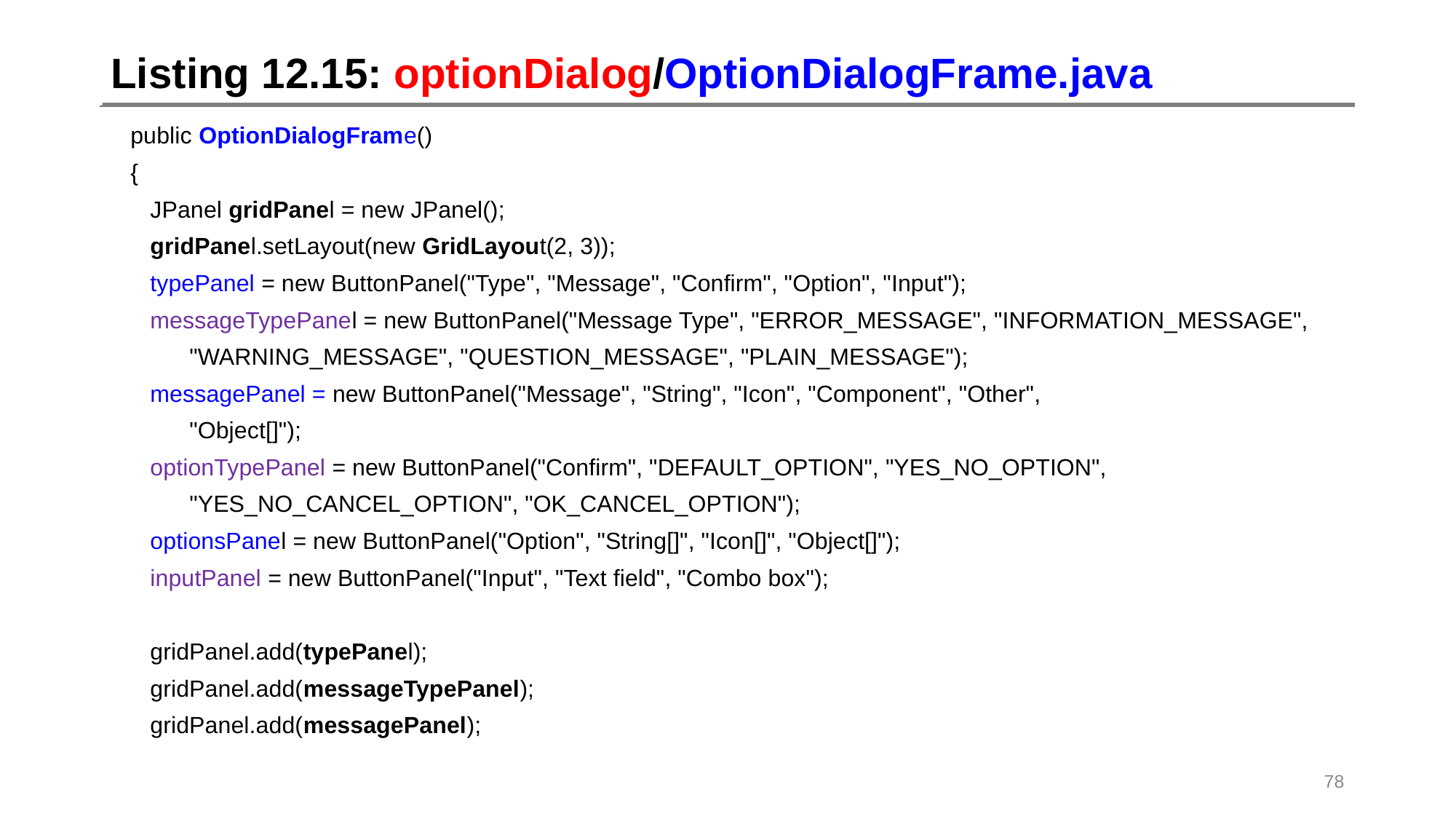

# Listing 12.15: optionDialog/OptionDialogFrame.java
   public OptionDialogFrame()
   {
      JPanel gridPanel = new JPanel();
      gridPanel.setLayout(new GridLayout(2, 3));
      typePanel = new ButtonPanel("Type", "Message", "Confirm", "Option", "Input");
      messageTypePanel = new ButtonPanel("Message Type", "ERROR_MESSAGE", "INFORMATION_MESSAGE",
            "WARNING_MESSAGE", "QUESTION_MESSAGE", "PLAIN_MESSAGE");
      messagePanel = new ButtonPanel("Message", "String", "Icon", "Component", "Other",
            "Object[]");
      optionTypePanel = new ButtonPanel("Confirm", "DEFAULT_OPTION", "YES_NO_OPTION",
            "YES_NO_CANCEL_OPTION", "OK_CANCEL_OPTION");
      optionsPanel = new ButtonPanel("Option", "String[]", "Icon[]", "Object[]");
      inputPanel = new ButtonPanel("Input", "Text field", "Combo box");

      gridPanel.add(typePanel);
      gridPanel.add(messageTypePanel);
      gridPanel.add(messagePanel);
78